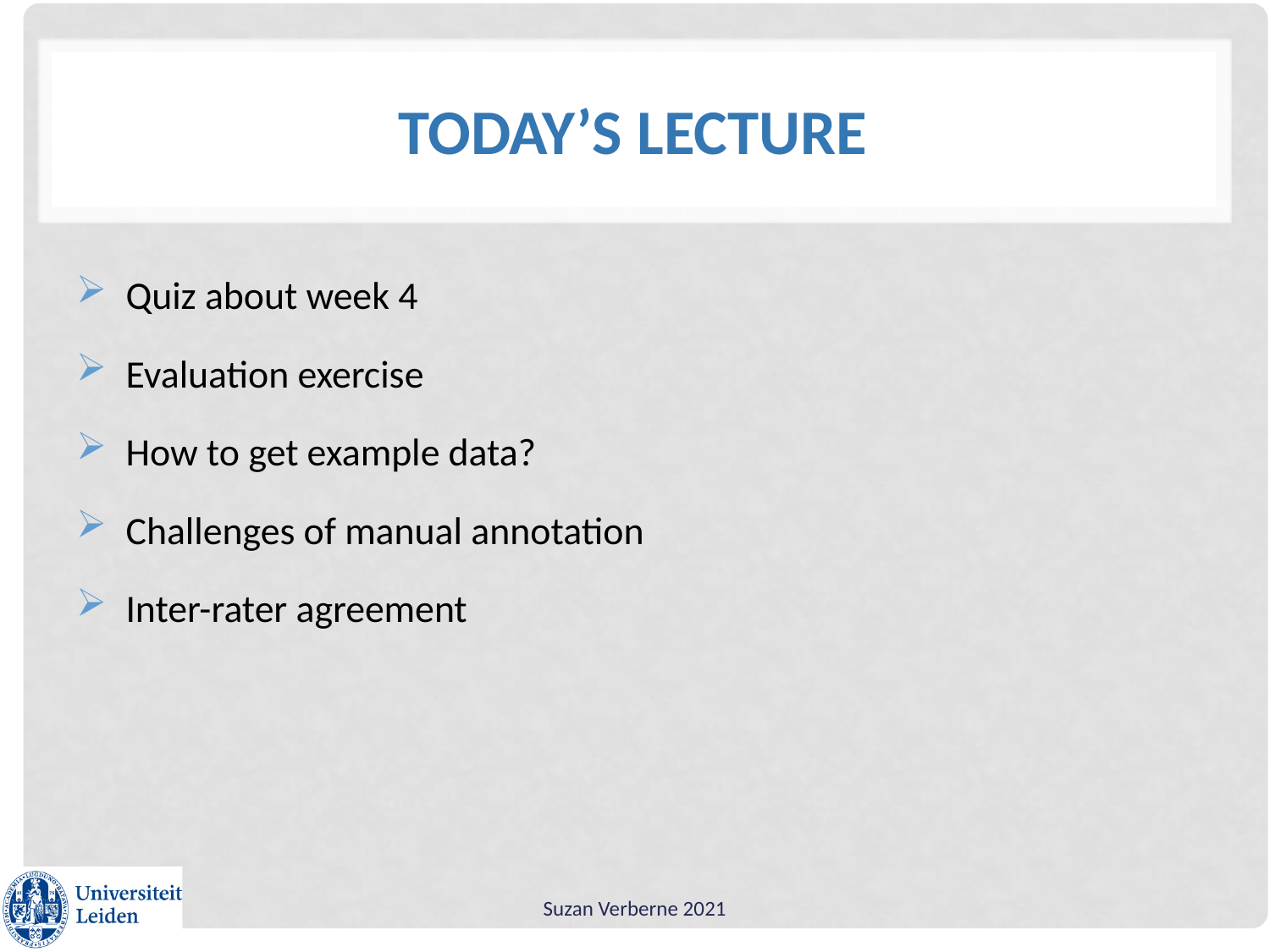

# Today’s lecture
Quiz about week 4
Evaluation exercise
How to get example data?
Challenges of manual annotation
Inter-rater agreement

Suzan Verberne 2021